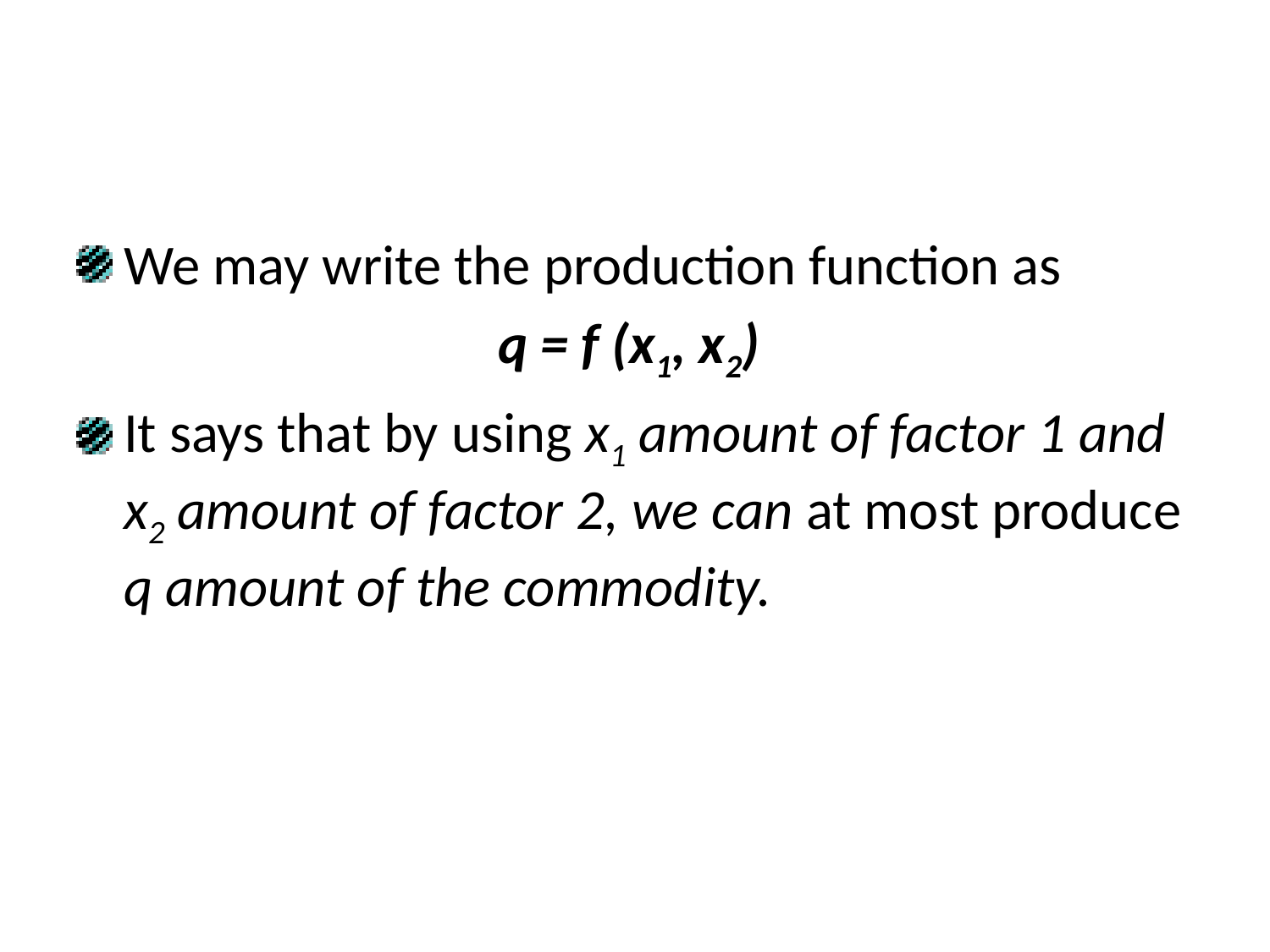

We may write the production function as
q = f (x1, x2)
It says that by using x1 amount of factor 1 and x2 amount of factor 2, we can at most produce q amount of the commodity.